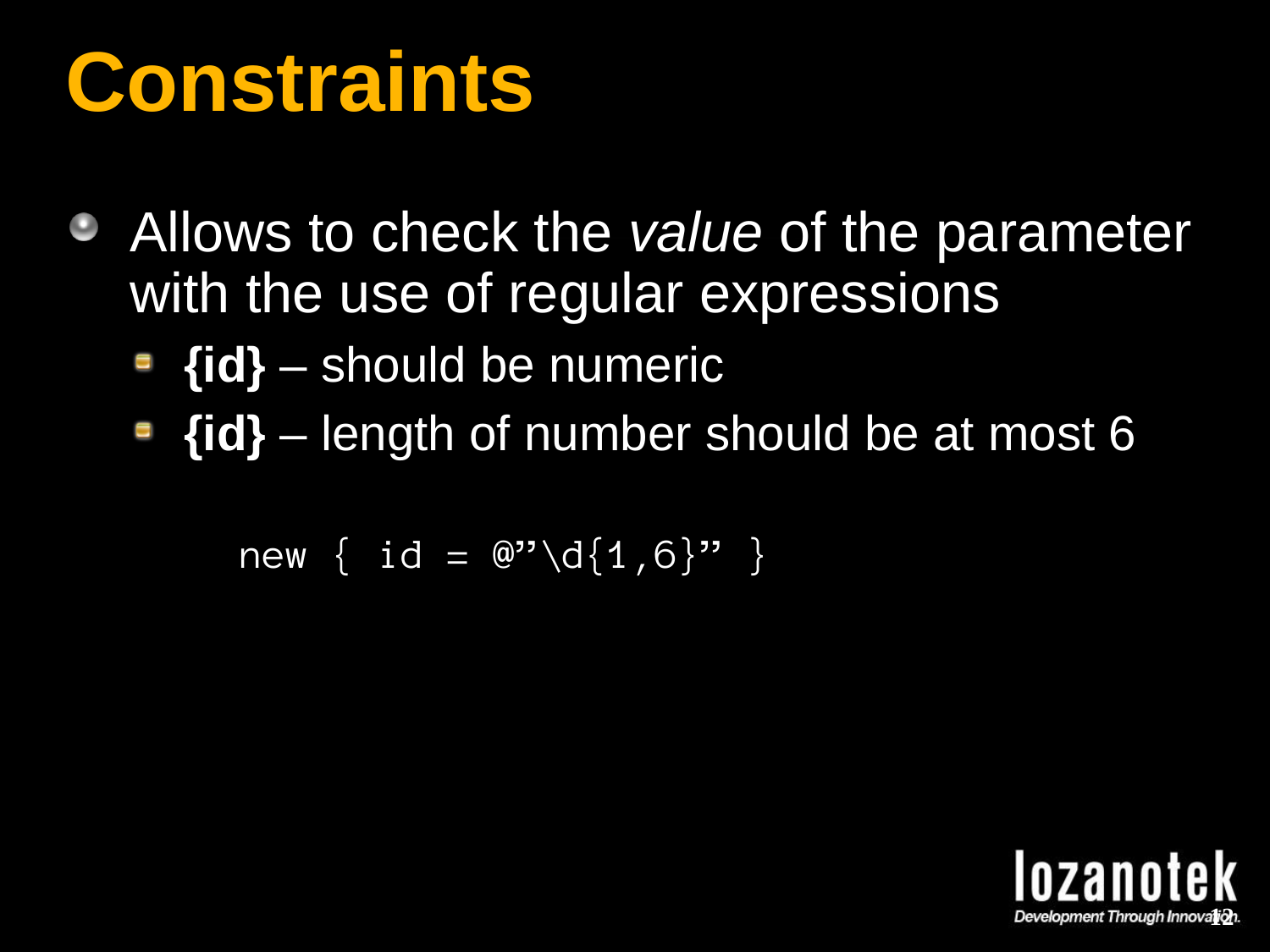

# Constraints
Allows to check the value of the parameter with the use of regular expressions
{id} – should be numeric
{id} – length of number should be at most 6

	new { id = @”\d{1,6}” }

12